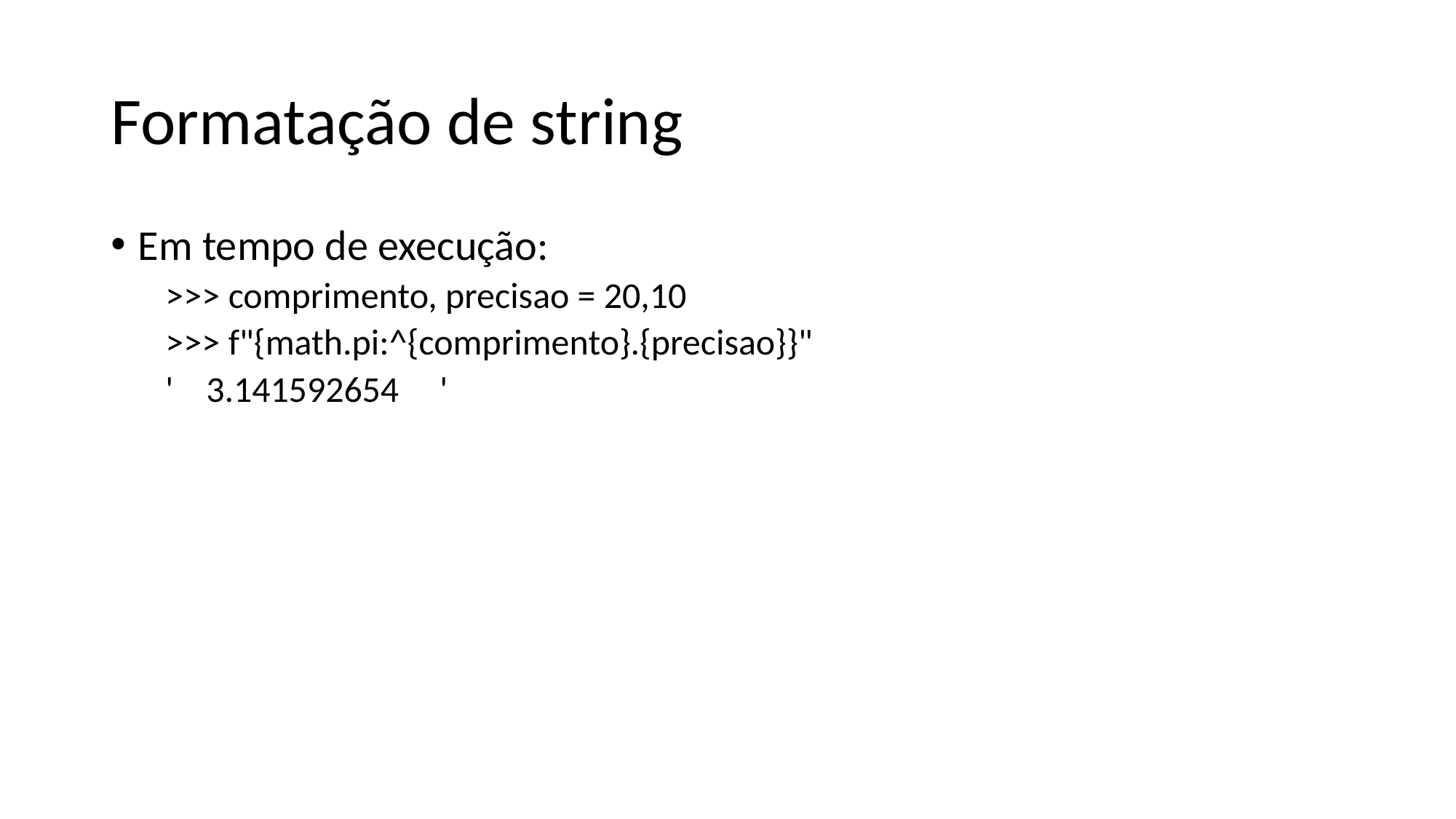

# Formatação de string
Em tempo de execução:
>>> comprimento, precisao = 20,10
>>> f"{math.pi:^{comprimento}.{precisao}}"
'    3.141592654     '